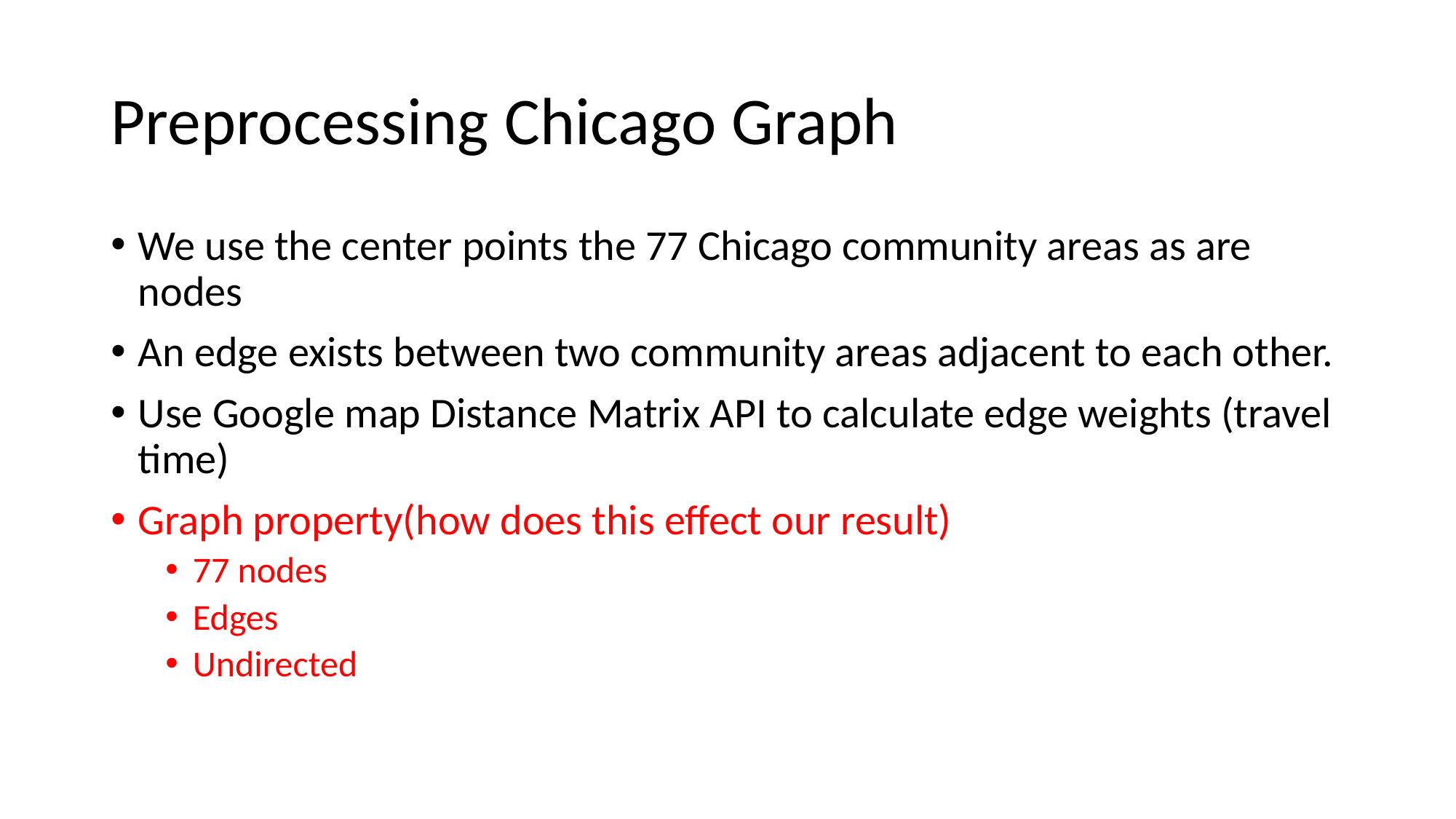

# Preprocessing Chicago Graph
We use the center points the 77 Chicago community areas as are nodes
An edge exists between two community areas adjacent to each other.
Use Google map Distance Matrix API to calculate edge weights (travel time)
Graph property(how does this effect our result)
77 nodes
Edges
Undirected